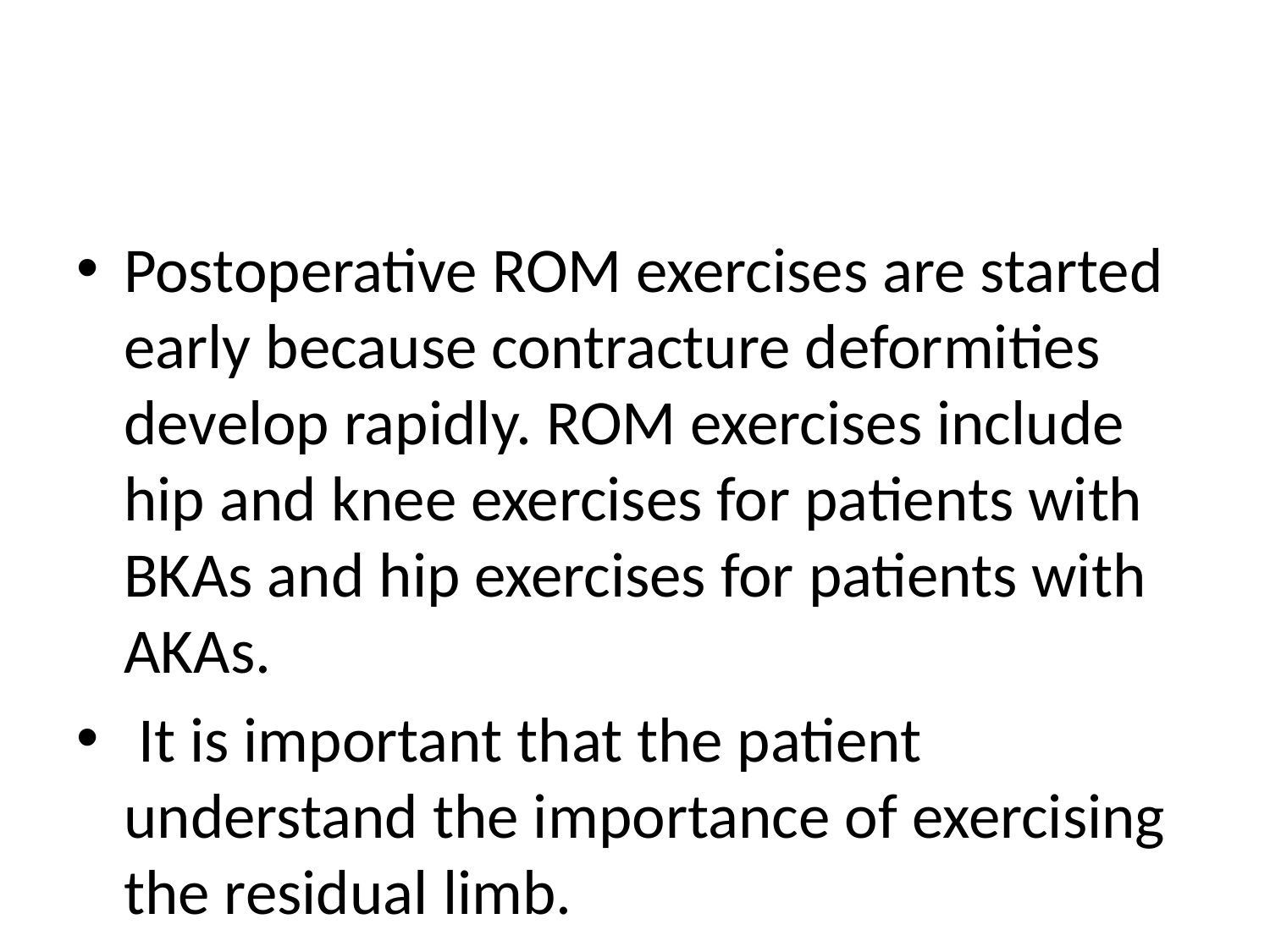

#
Postoperative ROM exercises are started early because contracture deformities develop rapidly. ROM exercises include hip and knee exercises for patients with BKAs and hip exercises for patients with AKAs.
 It is important that the patient understand the importance of exercising the residual limb.